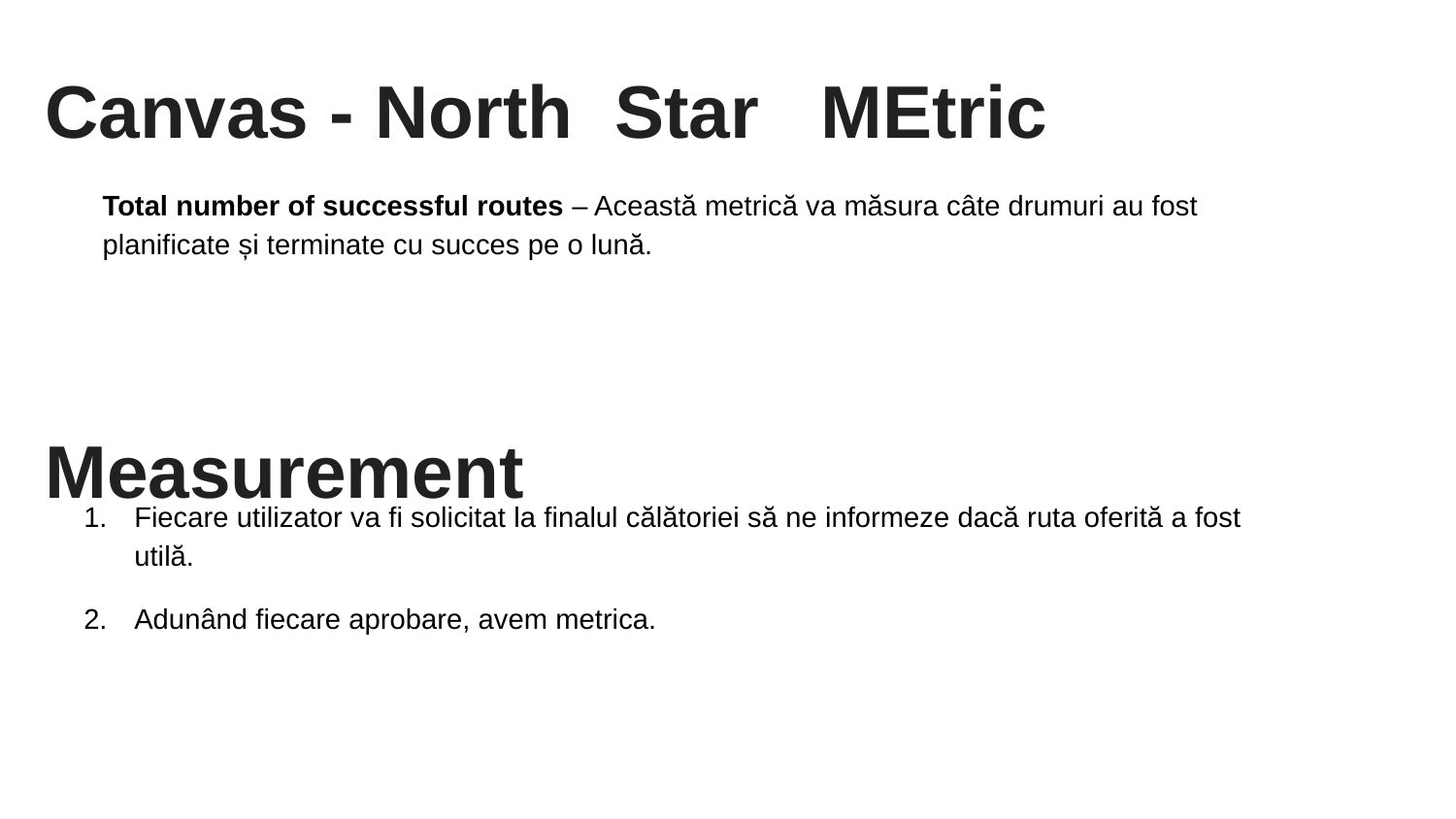

# Canvas - North  Star   MEtric
Total number of successful routes – Această metrică va măsura câte drumuri au fost planificate și terminate cu succes pe o lună.
Measurement
Fiecare utilizator va fi solicitat la finalul călătoriei să ne informeze dacă ruta oferită a fost utilă.
Adunând fiecare aprobare, avem metrica.